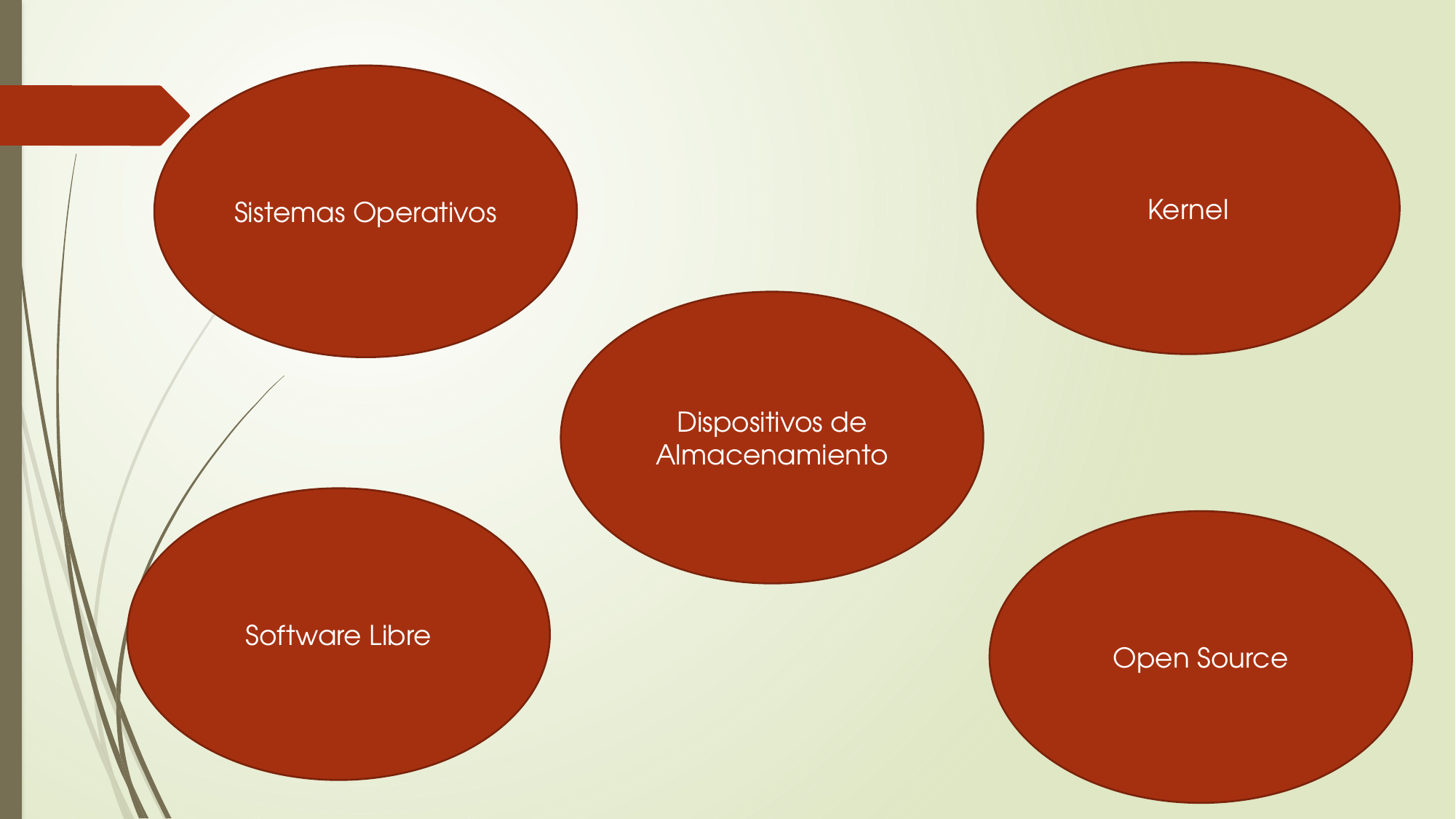

Kernel
Sistemas Operativos
Dispositivos de Almacenamiento
Software Libre
Open Source